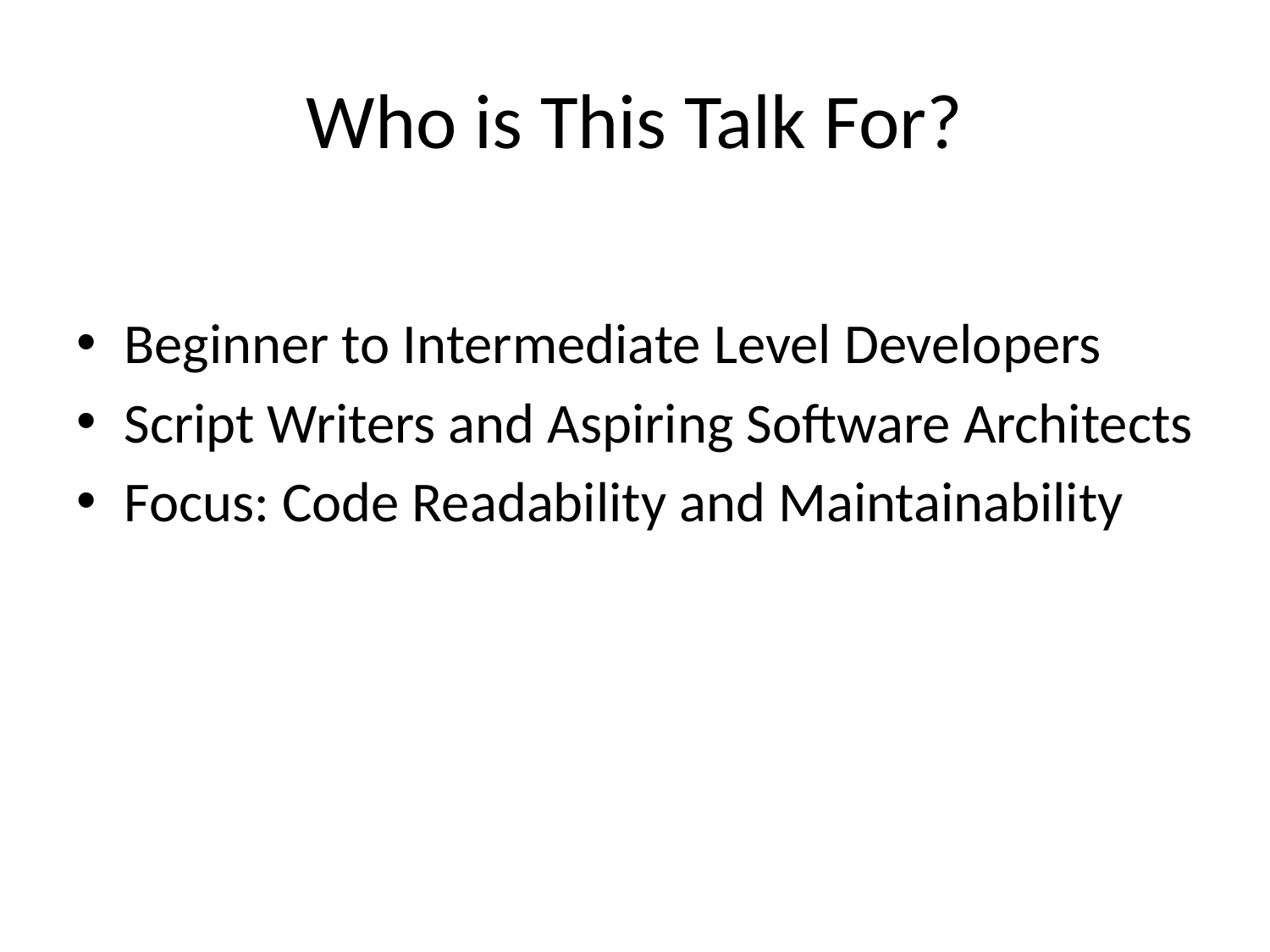

# Who is This Talk For?

Beginner to Intermediate Level Developers
Script Writers and Aspiring Software Architects
Focus: Code Readability and Maintainability